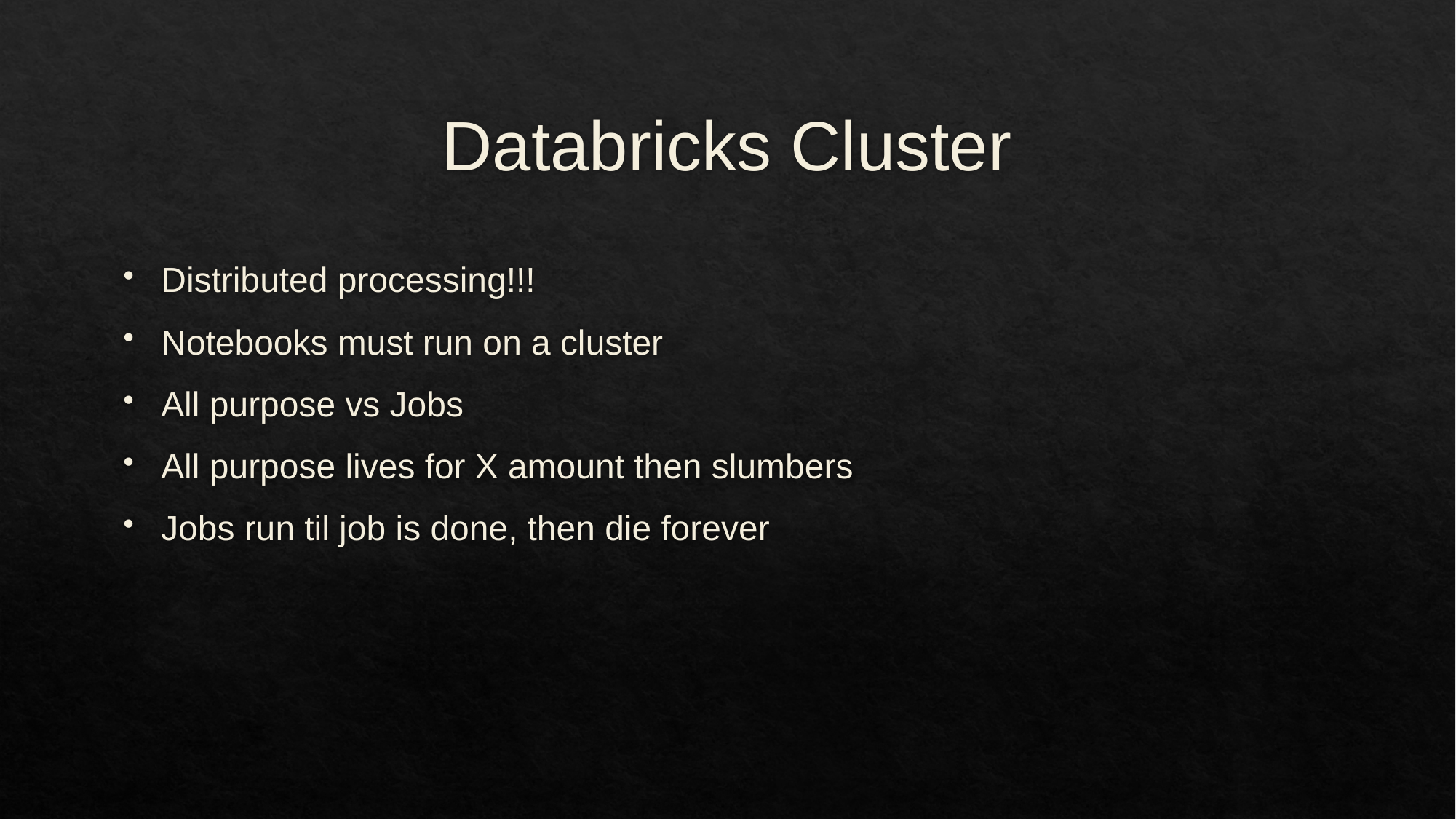

# Databricks Cluster
Distributed processing!!!
Notebooks must run on a cluster
All purpose vs Jobs
All purpose lives for X amount then slumbers
Jobs run til job is done, then die forever